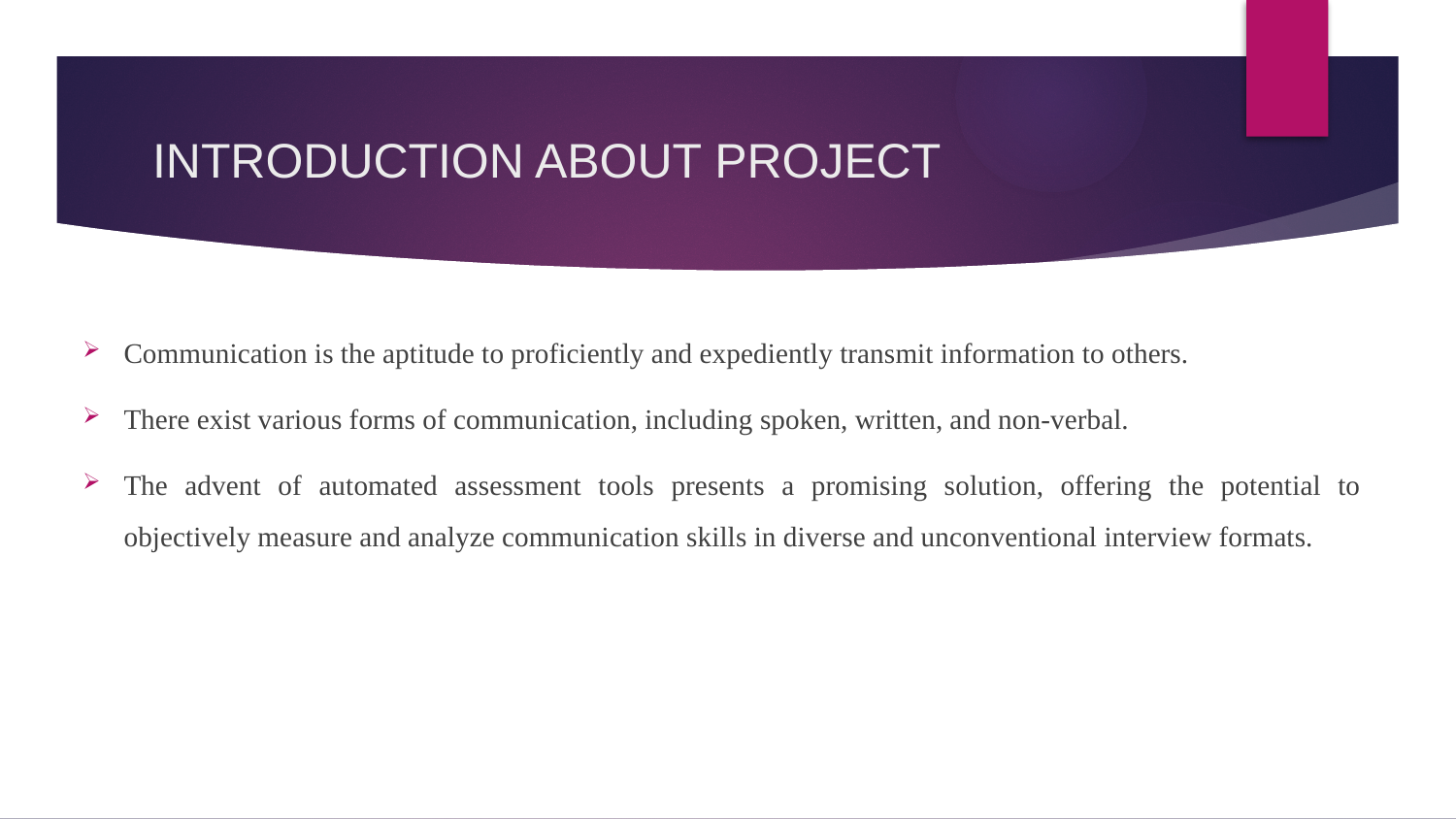

# INTRODUCTION ABOUT PROJECT
Communication is the aptitude to proficiently and expediently transmit information to others.
There exist various forms of communication, including spoken, written, and non-verbal.
The advent of automated assessment tools presents a promising solution, offering the potential to objectively measure and analyze communication skills in diverse and unconventional interview formats.